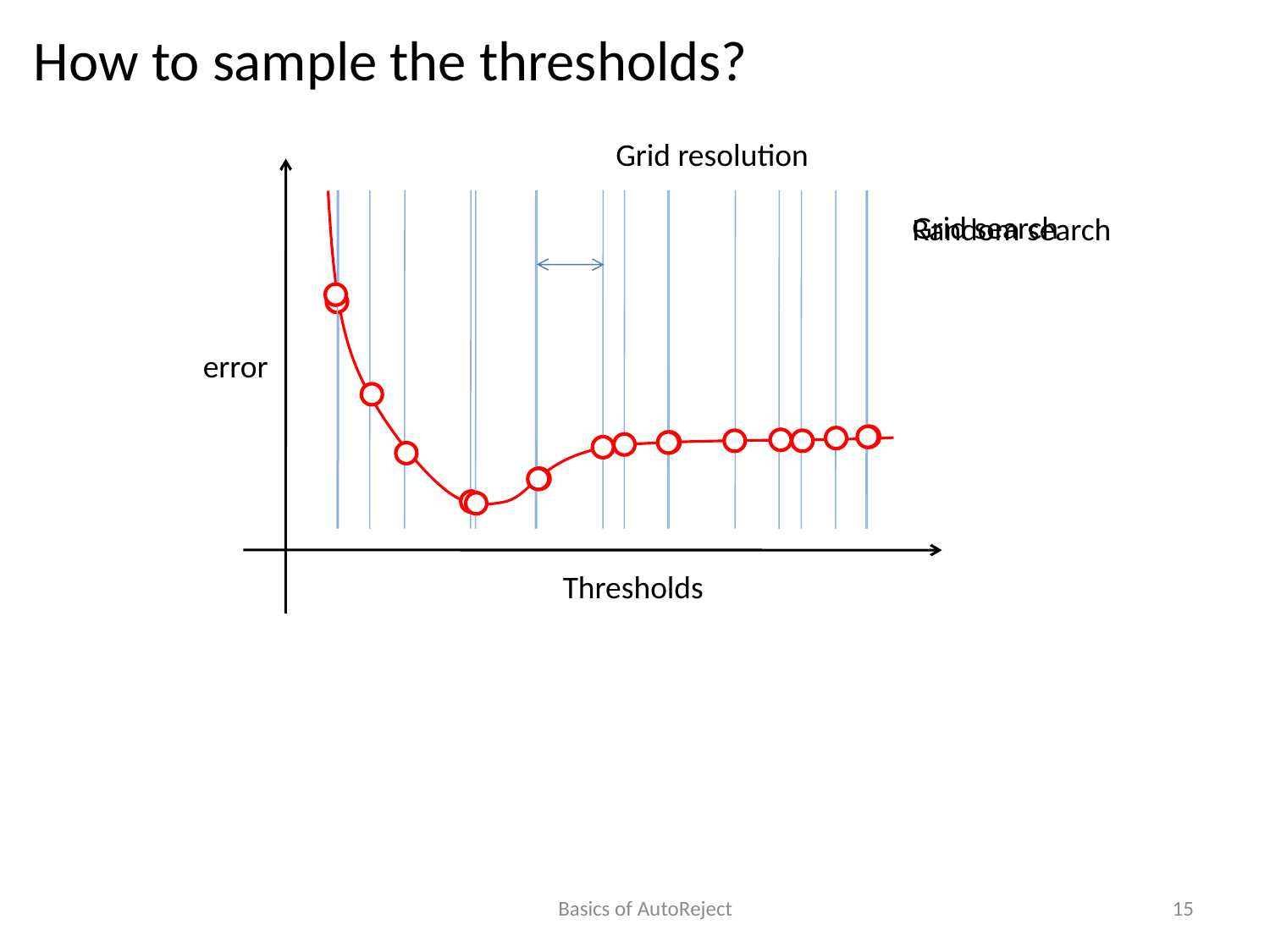

How to sample the thresholds?
Grid resolution
error
Thresholds

Grid search
Random search
Basics of AutoReject
15